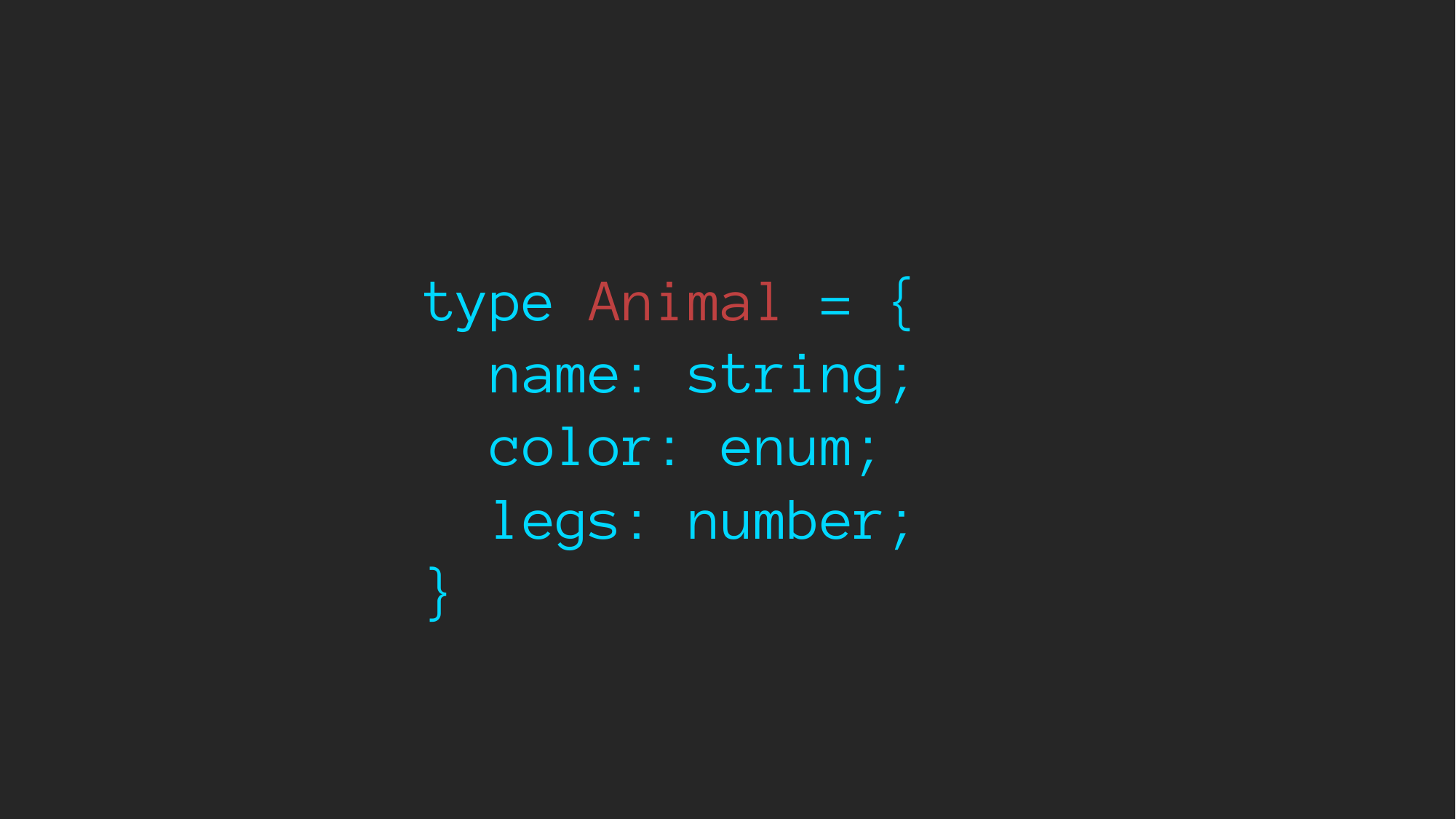

type Animal = {
  name: string;
  color: enum;
  legs: number;
}